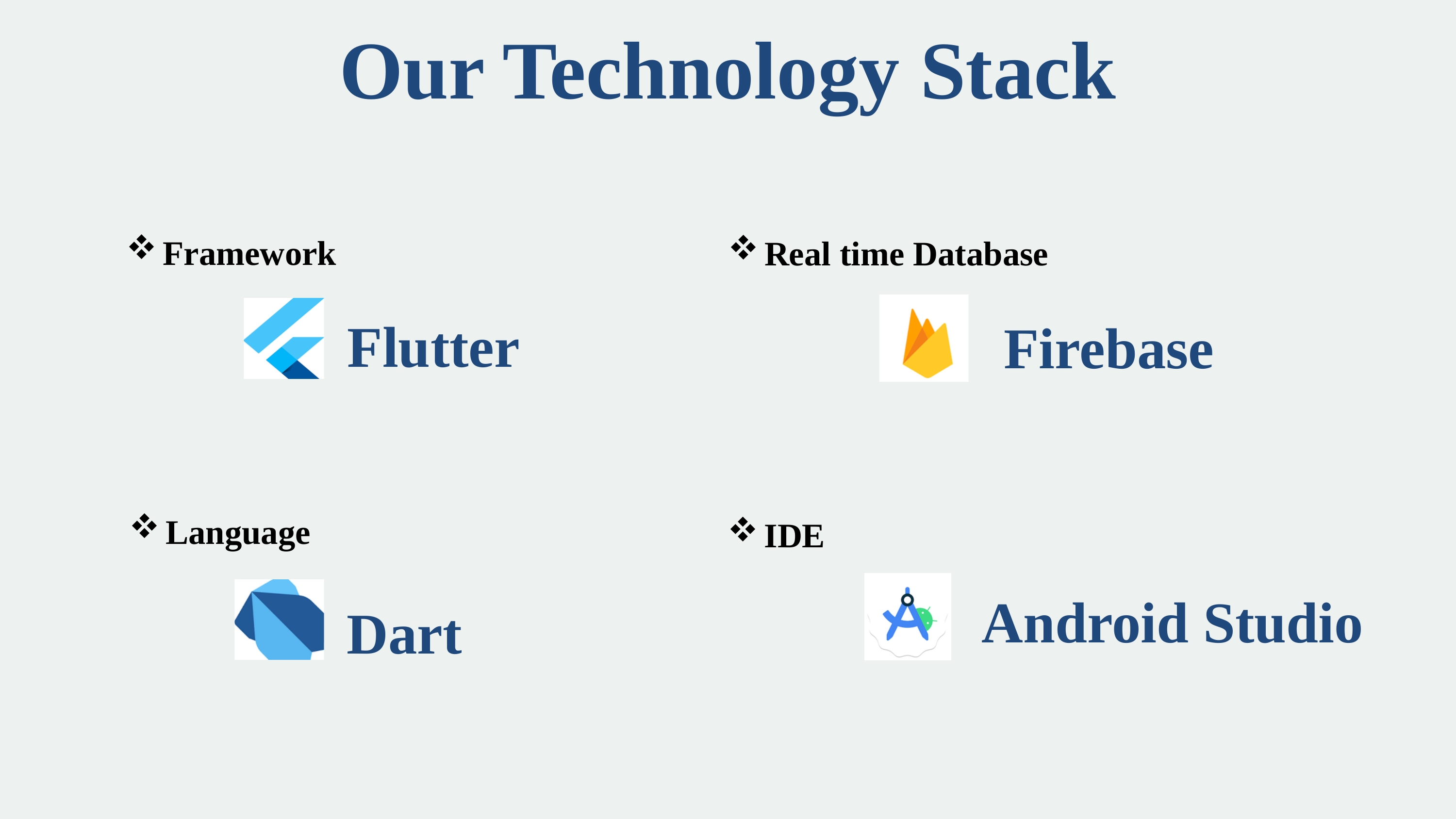

Our Technology Stack
Framework
Real time Database

Flutter

 Firebase
Language
IDE

Android Studio

Dart